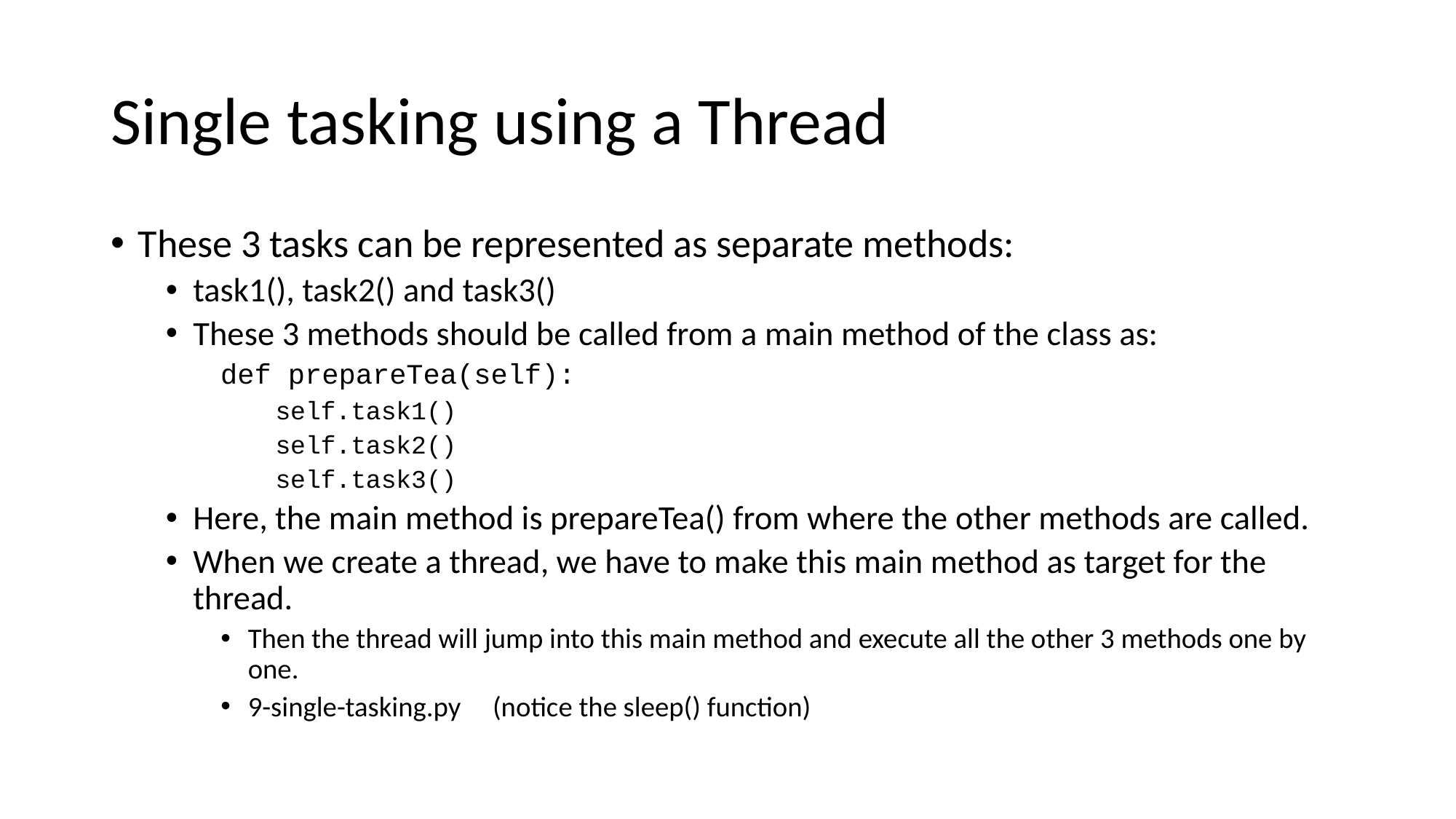

# Single tasking using a Thread
These 3 tasks can be represented as separate methods:
task1(), task2() and task3()
These 3 methods should be called from a main method of the class as:
def prepareTea(self):
self.task1()
self.task2()
self.task3()
Here, the main method is prepareTea() from where the other methods are called.
When we create a thread, we have to make this main method as target for the thread.
Then the thread will jump into this main method and execute all the other 3 methods one by one.
9-single-tasking.py     (notice the sleep() function)